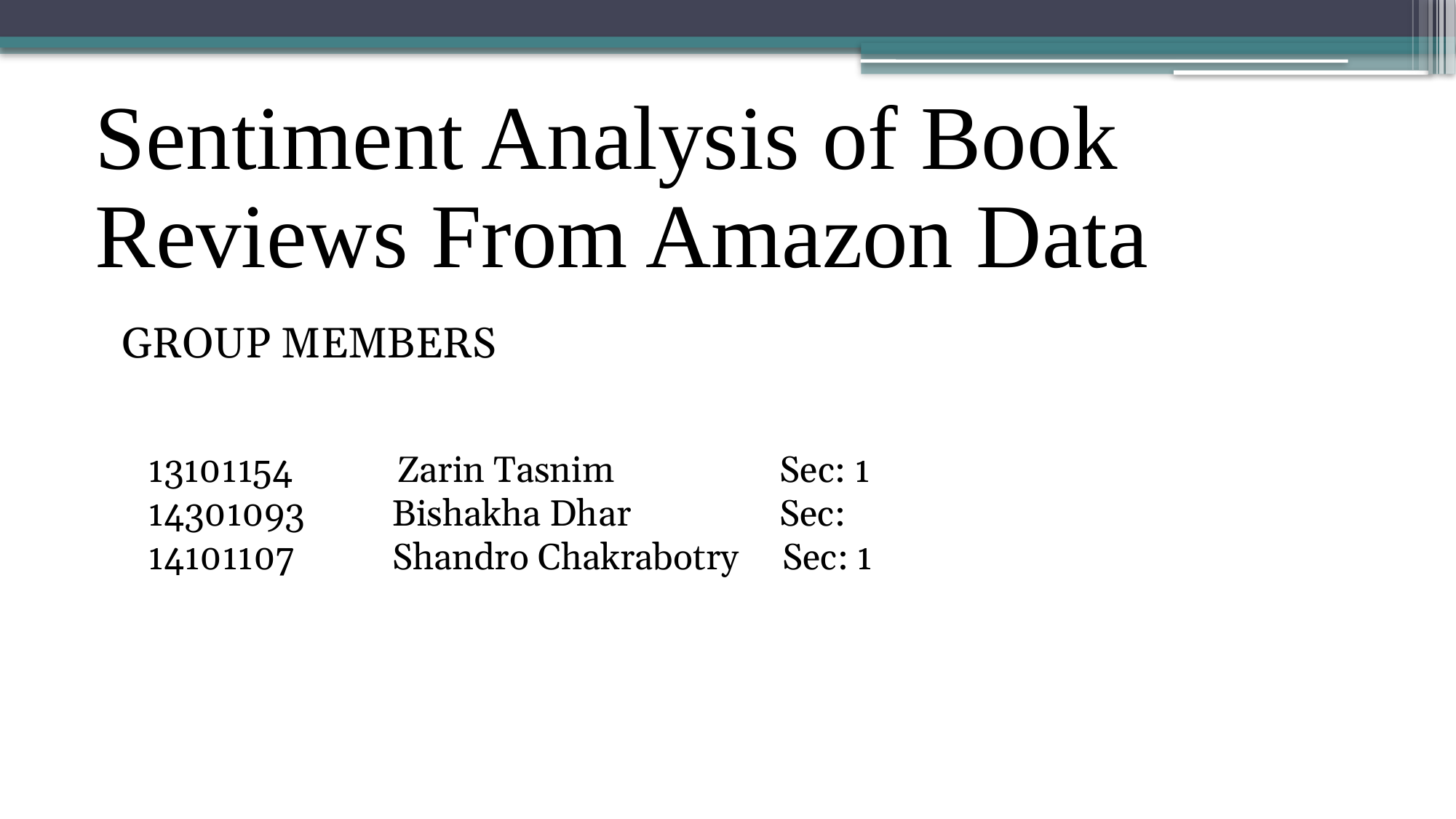

Sentiment Analysis of Book Reviews From Amazon Data
GROUP MEMBERS

13101154            Zarin Tasnim                   Sec: 1
14301093	   Bishakha Dhar                 Sec:
14101107  	   Shandro Chakrabotry     Sec: 1